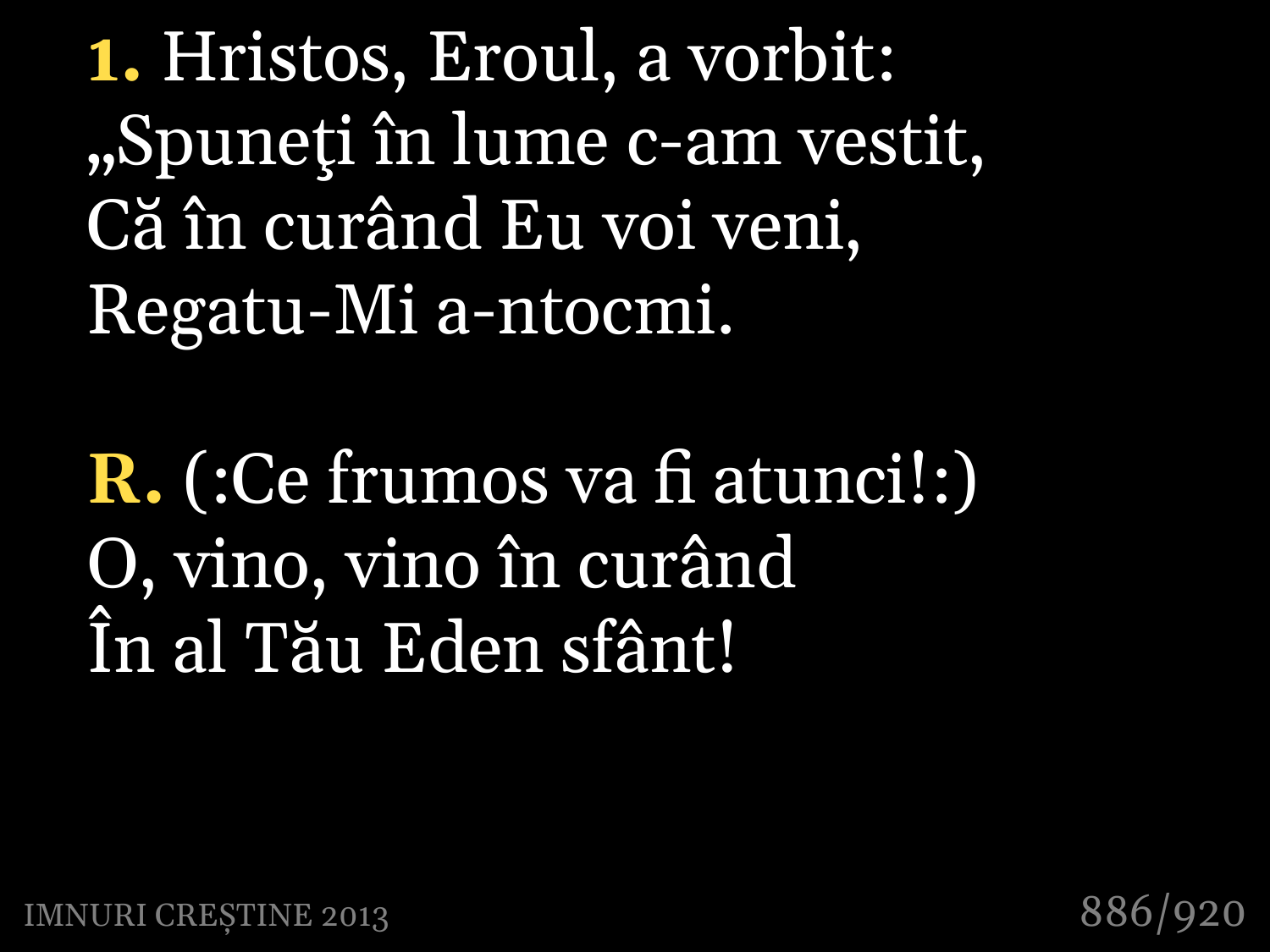

1. Hristos, Eroul, a vorbit:
„Spuneţi în lume c-am vestit,
Că în curând Eu voi veni,
Regatu-Mi a-ntocmi.

R. (:Ce frumos va fi atunci!:)
O, vino, vino în curând
În al Tău Eden sfânt!
886/920
IMNURI CREȘTINE 2013